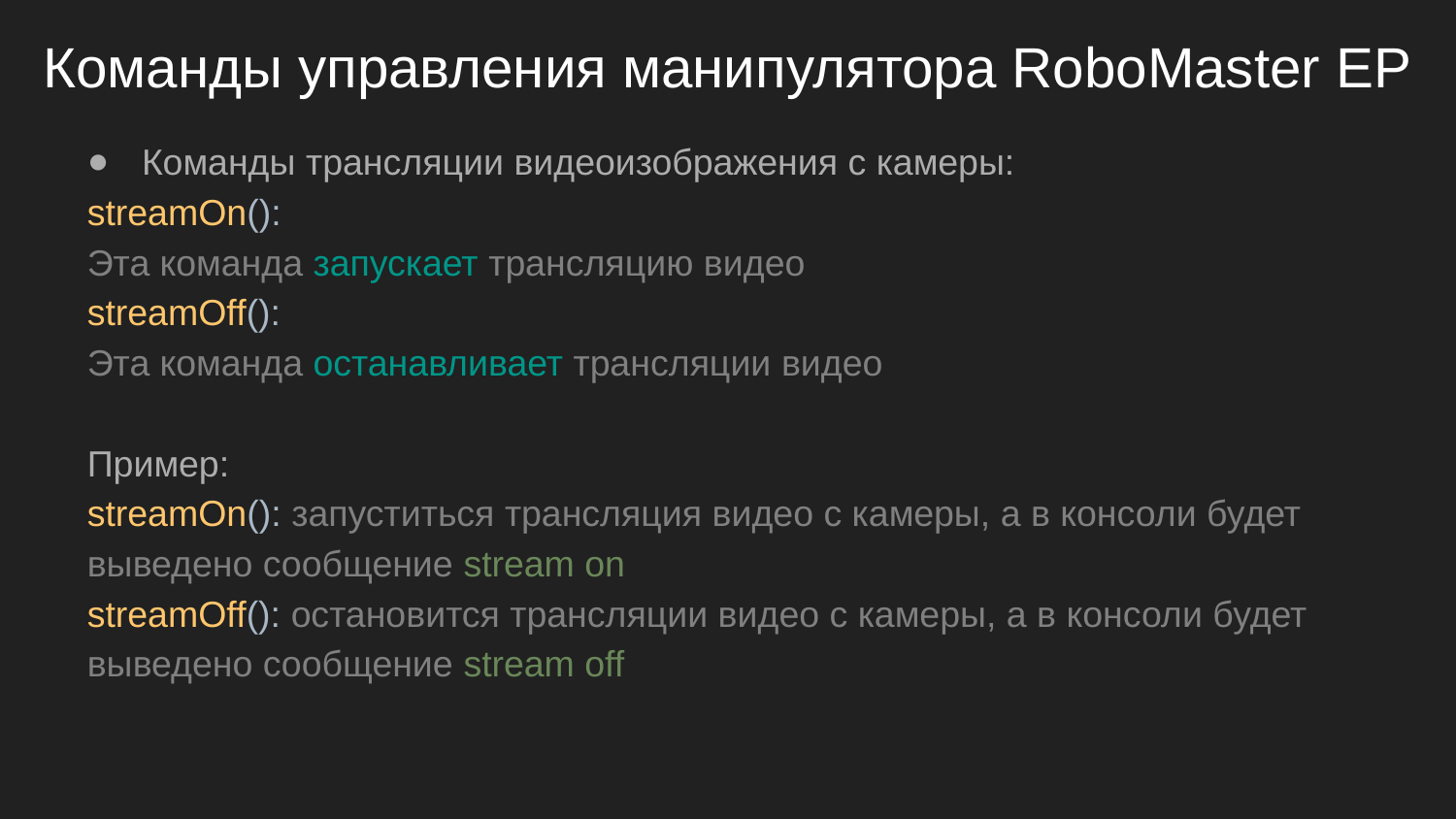

# Команды управления манипулятора RoboMaster EP
Команды трансляции видеоизображения с камеры:
streamOn():
Эта команда запускает трансляцию видео
streamOff():
Эта команда останавливает трансляции видео

Пример:
streamOn(): запуститься трансляция видео с камеры, а в консоли будет выведено сообщение stream on
streamOff(): остановится трансляции видео с камеры, а в консоли будет выведено сообщение stream off